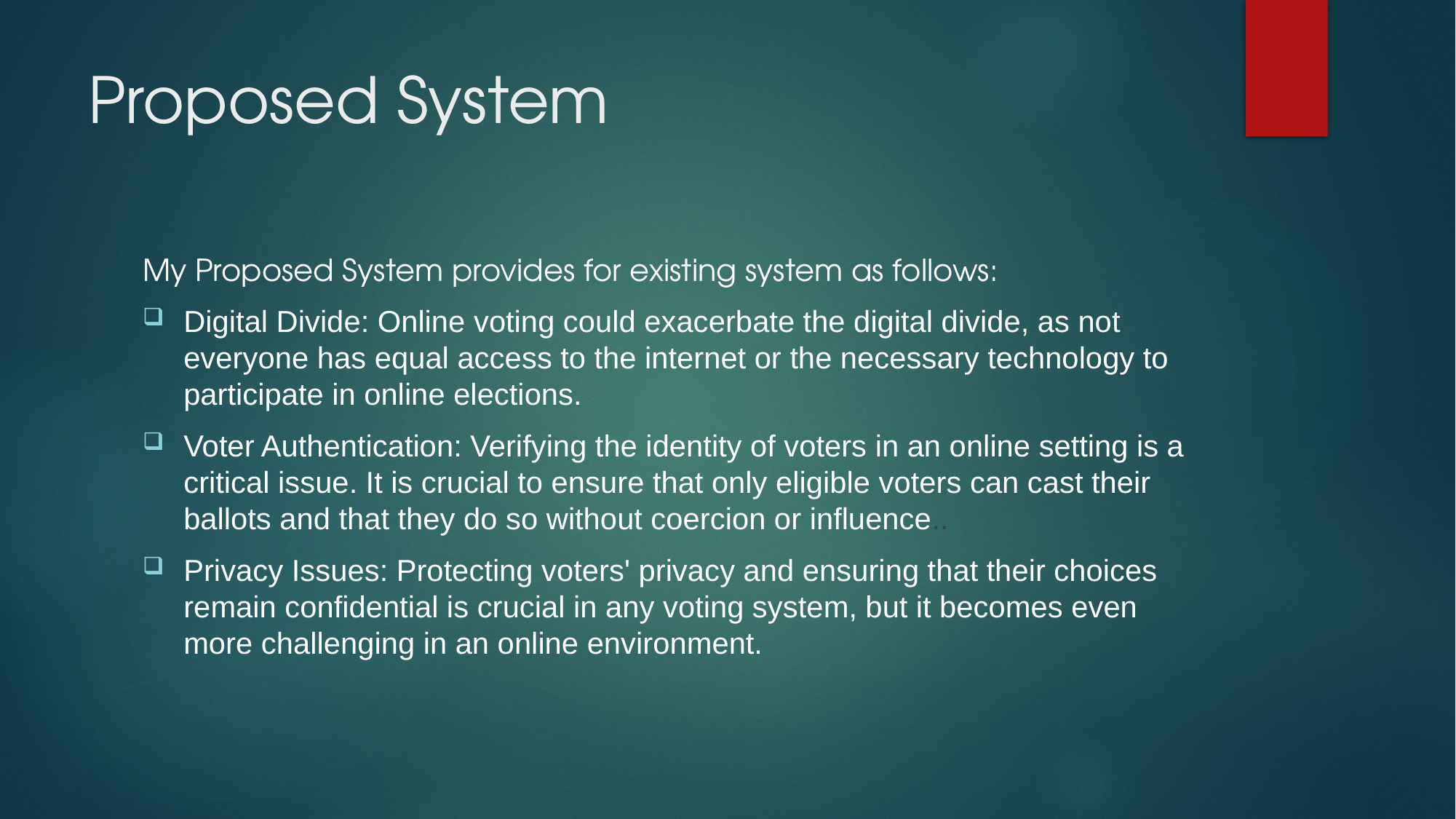

# Proposed System
My Proposed System provides for existing system as follows:
Digital Divide: Online voting could exacerbate the digital divide, as not everyone has equal access to the internet or the necessary technology to participate in online elections.
Voter Authentication: Verifying the identity of voters in an online setting is a critical issue. It is crucial to ensure that only eligible voters can cast their ballots and that they do so without coercion or influence..
Privacy Issues: Protecting voters' privacy and ensuring that their choices remain confidential is crucial in any voting system, but it becomes even more challenging in an online environment.